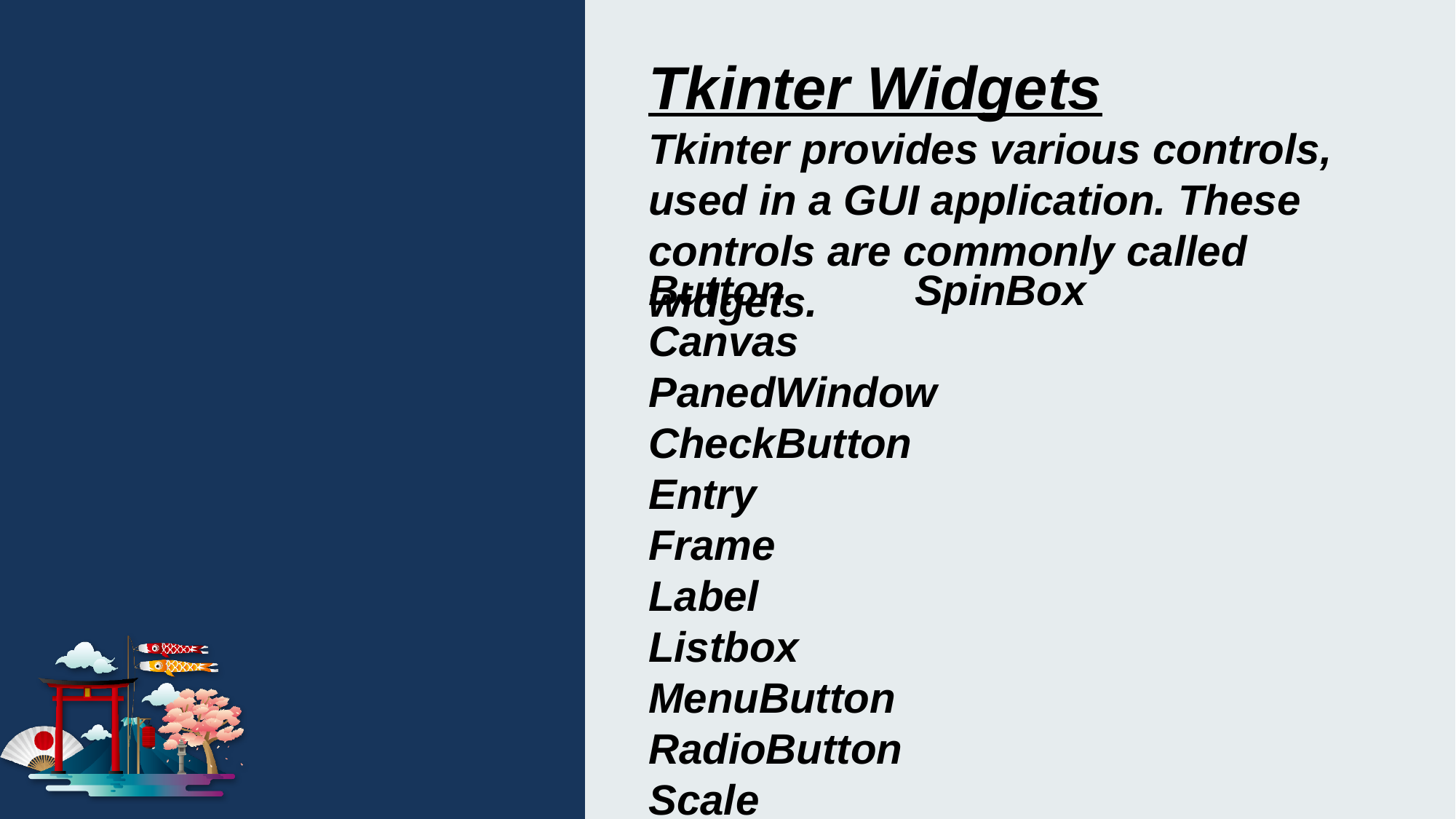

Tkinter Widgets
Tkinter provides various controls, used in a GUI application. These controls are commonly called widgets.

Button           SpinBox
Canvas            PanedWindow
CheckButton
Entry
Frame
Label
Listbox
MenuButton
RadioButton
Scale
Scrollbar